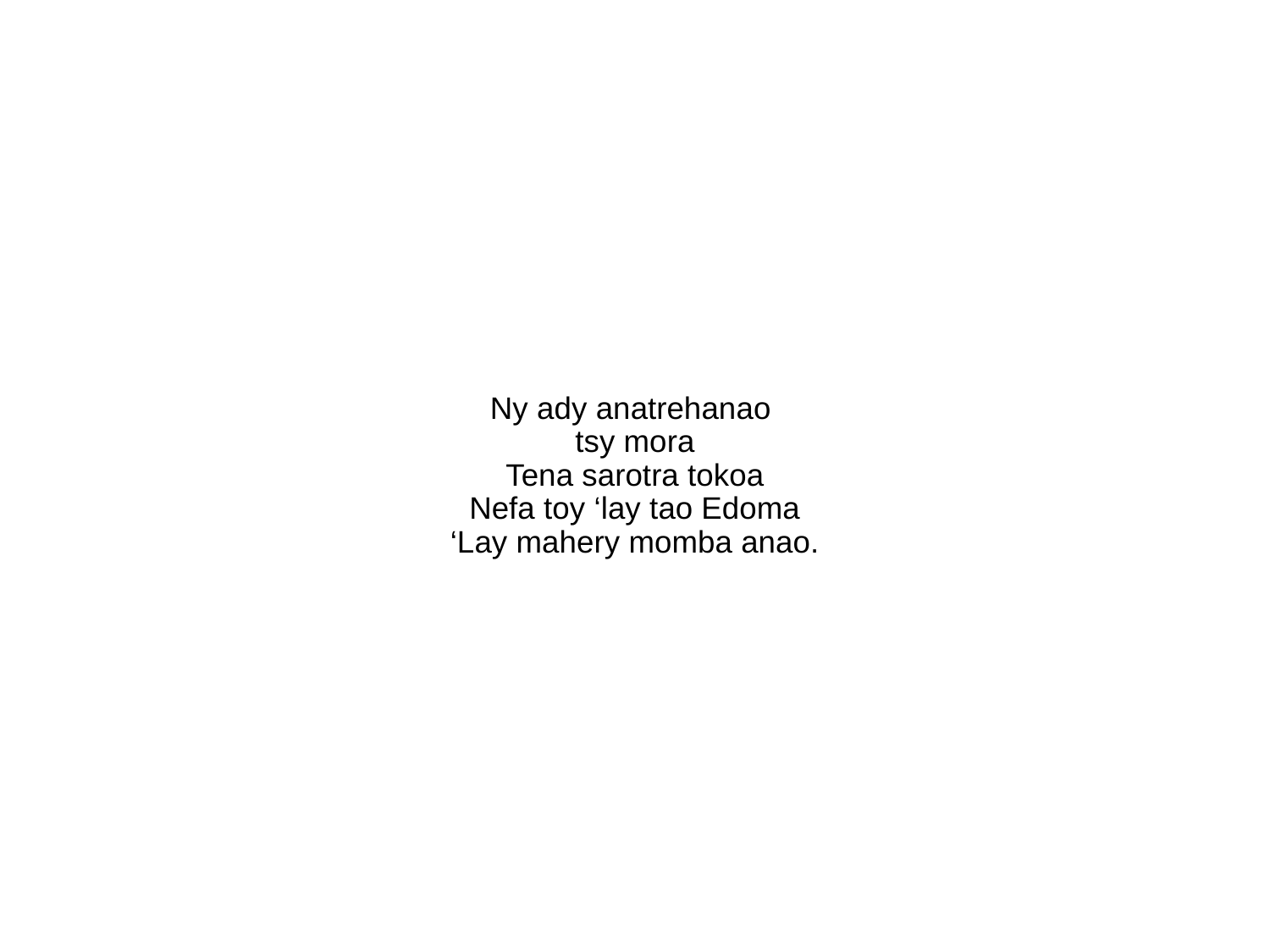

Ny ady anatrehanao
tsy mora
Tena sarotra tokoa
Nefa toy ‘lay tao Edoma
‘Lay mahery momba anao.